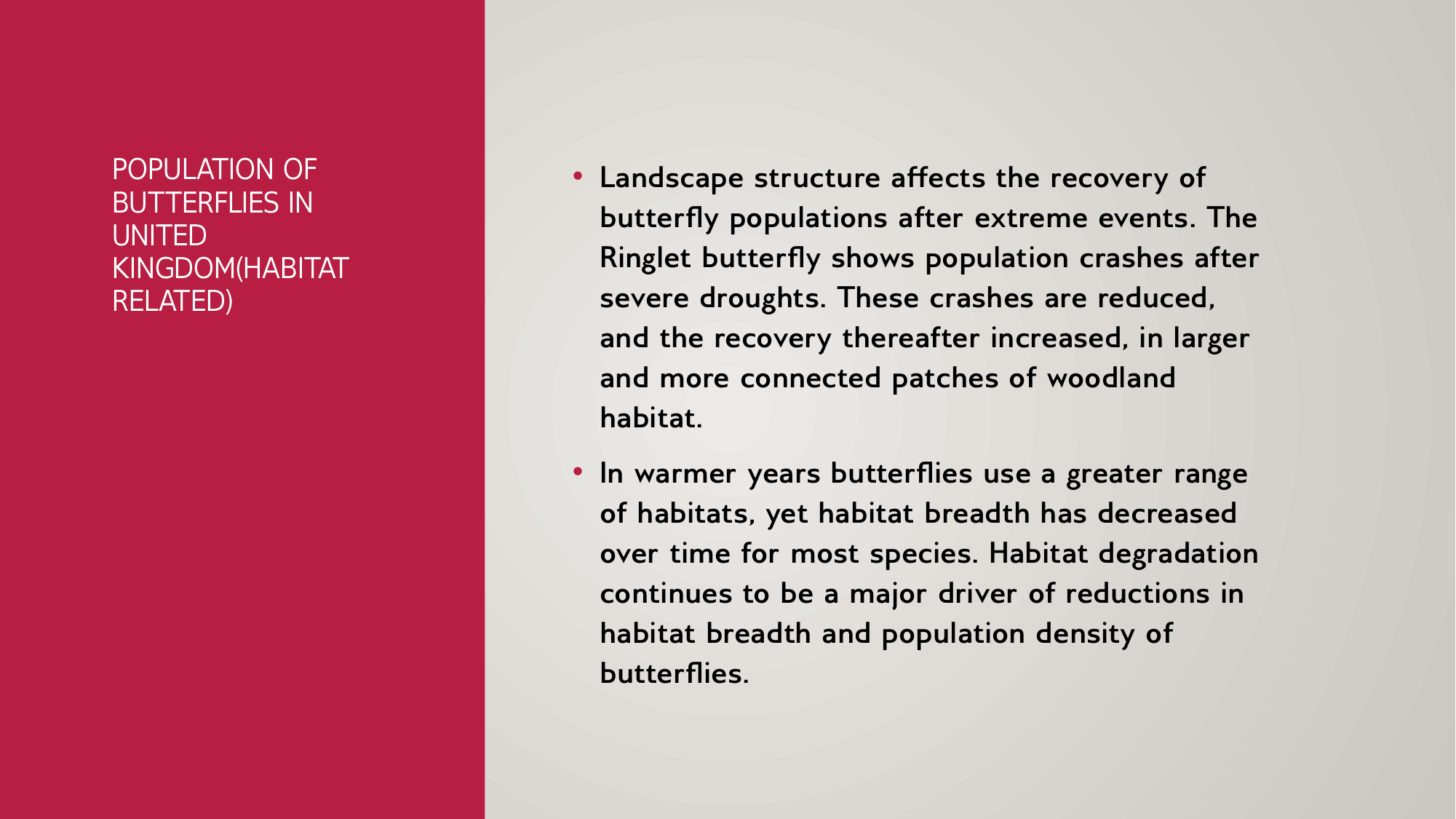

# Population of butterflies in united kingdom(habitat related)
Landscape structure affects the recovery of butterfly populations after extreme events. The Ringlet butterfly shows population crashes after severe droughts. These crashes are reduced, and the recovery thereafter increased, in larger and more connected patches of woodland habitat.
In warmer years butterflies use a greater range of habitats, yet habitat breadth has decreased over time for most species. Habitat degradation continues to be a major driver of reductions in habitat breadth and population density of butterflies.